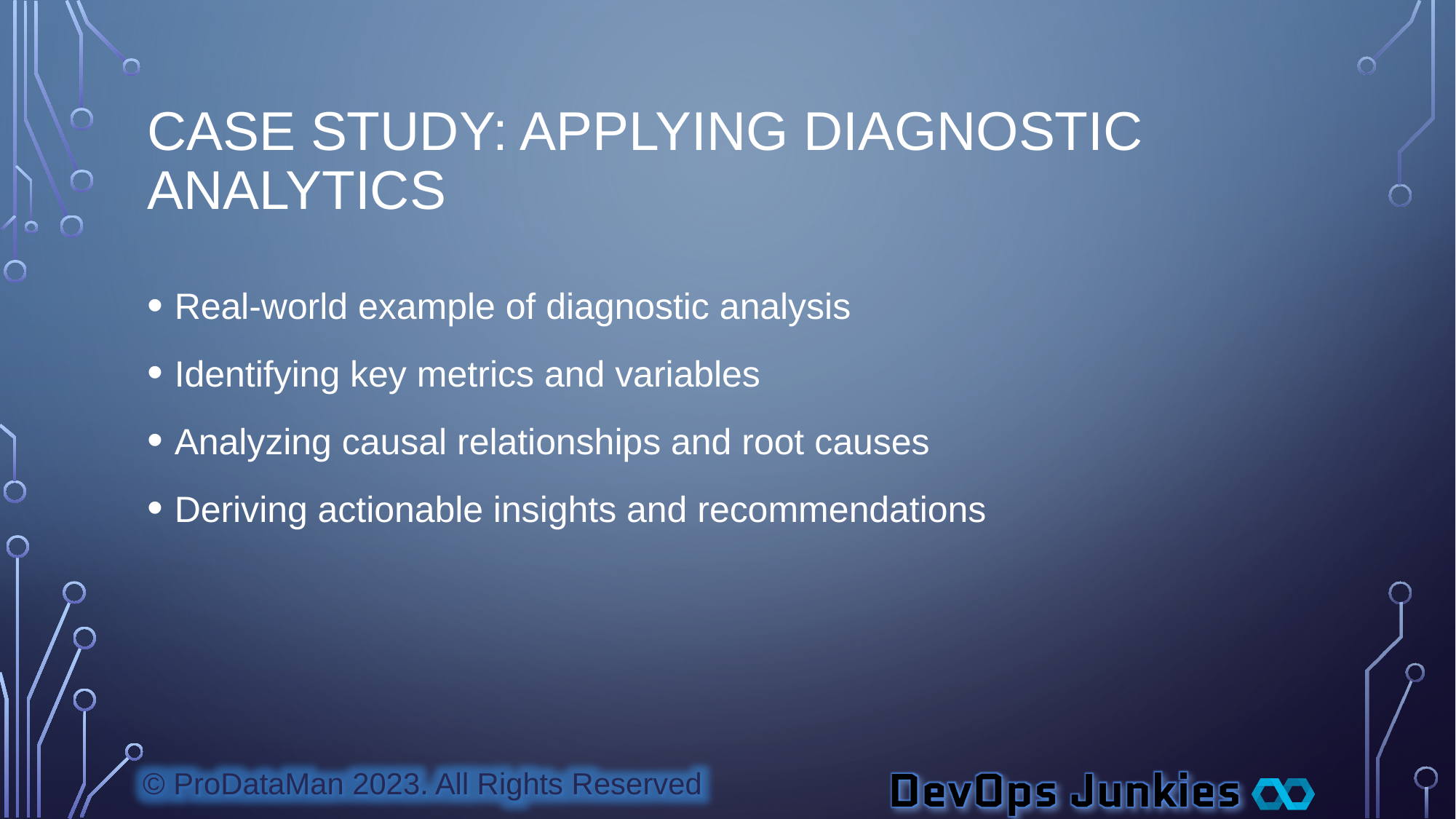

# Case Study: Applying Diagnostic Analytics
Real-world example of diagnostic analysis
Identifying key metrics and variables
Analyzing causal relationships and root causes
Deriving actionable insights and recommendations